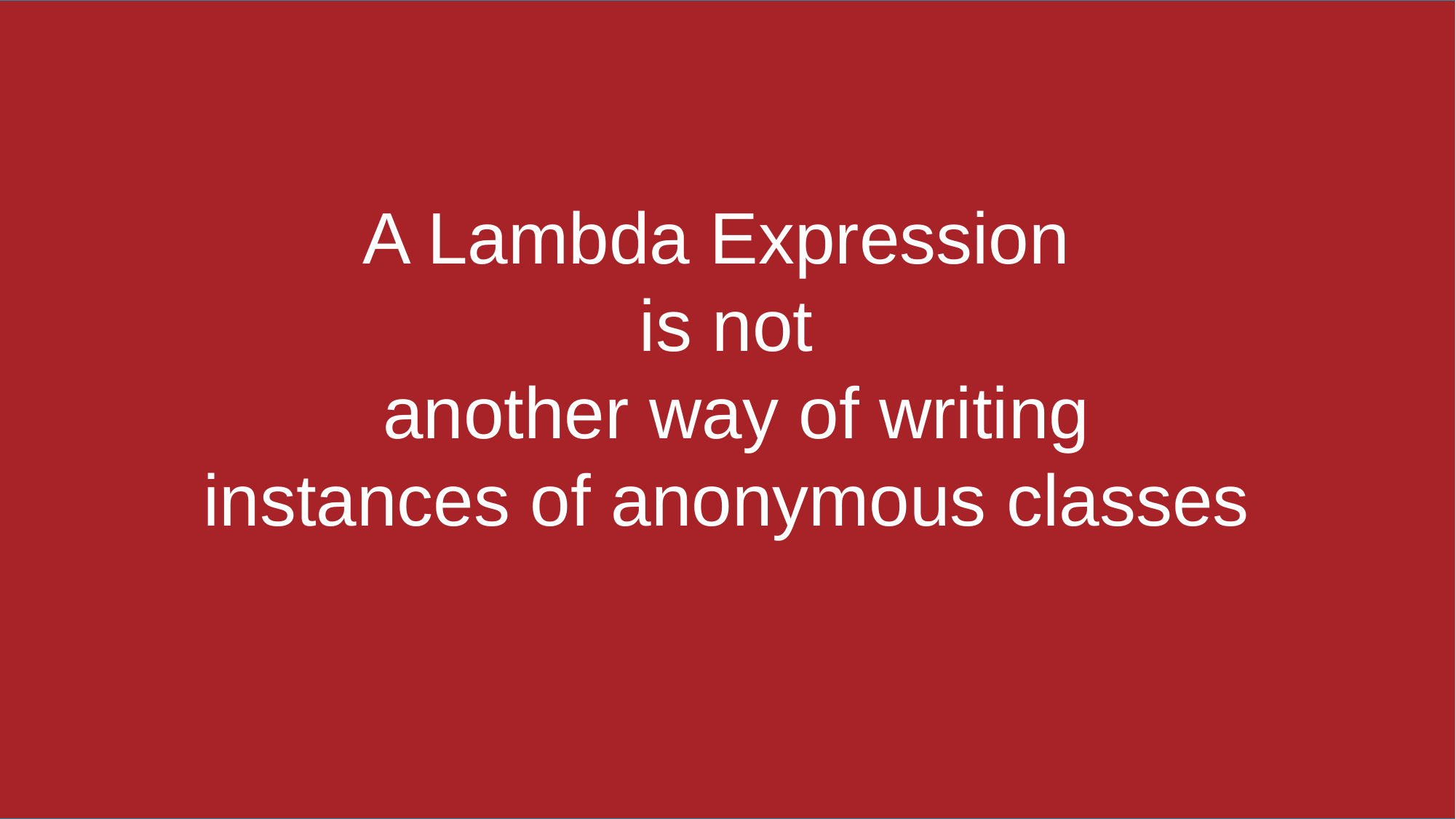

A Lambda Expression
is not
 another way of writing
 instances of anonymous classes